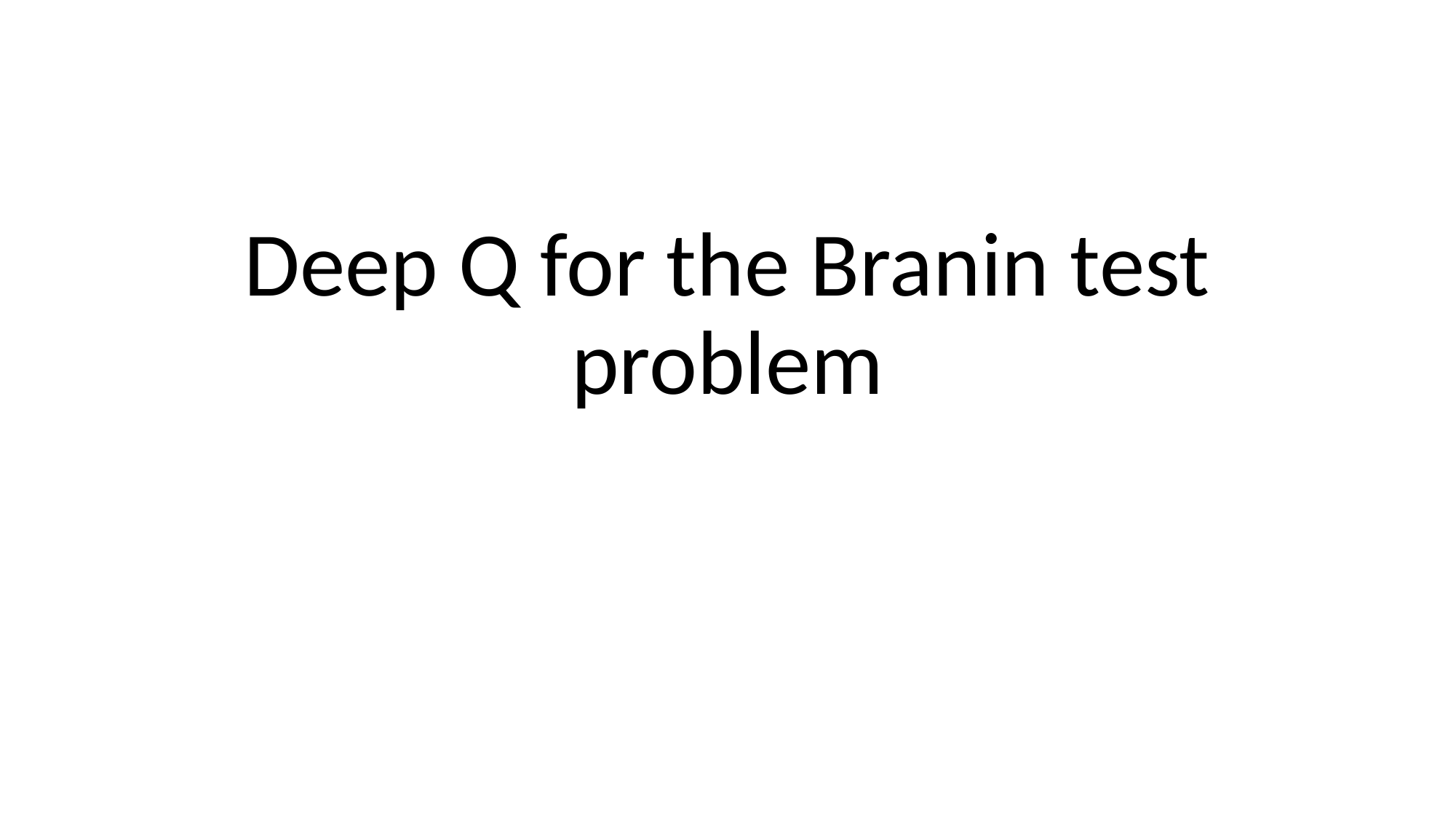

# Deep Q for the Branin test problem